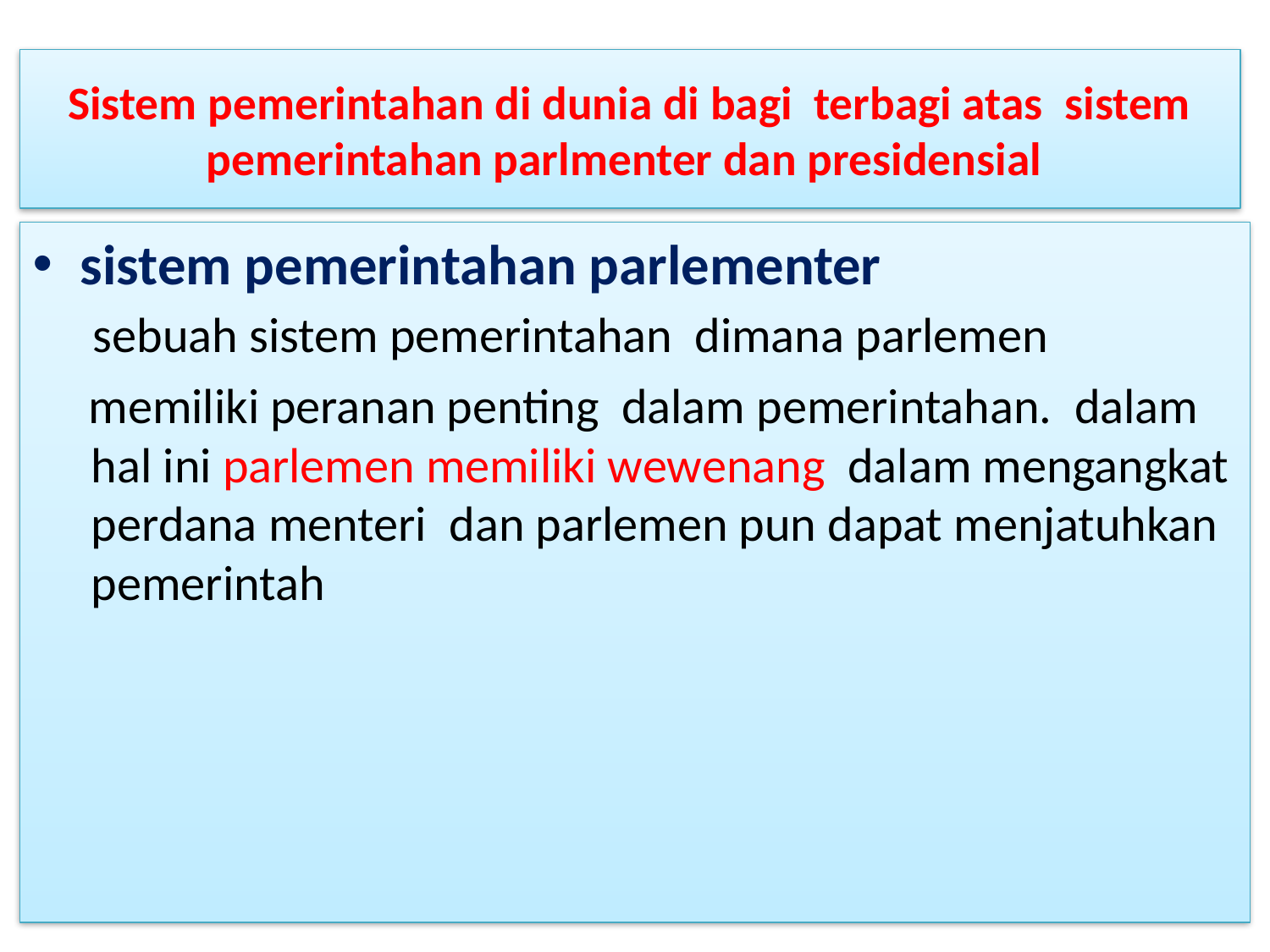

# Sistem pemerintahan di dunia di bagi  terbagi atas  sistem pemerintahan parlmenter dan presidensial
sistem pemerintahan parlementer
 sebuah sistem pemerintahan  dimana parlemen
     memiliki peranan penting  dalam pemerintahan.  dalam     hal ini parlemen memiliki wewenang  dalam mengangkat  perdana menteri  dan parlemen pun dapat menjatuhkan
 pemerintah